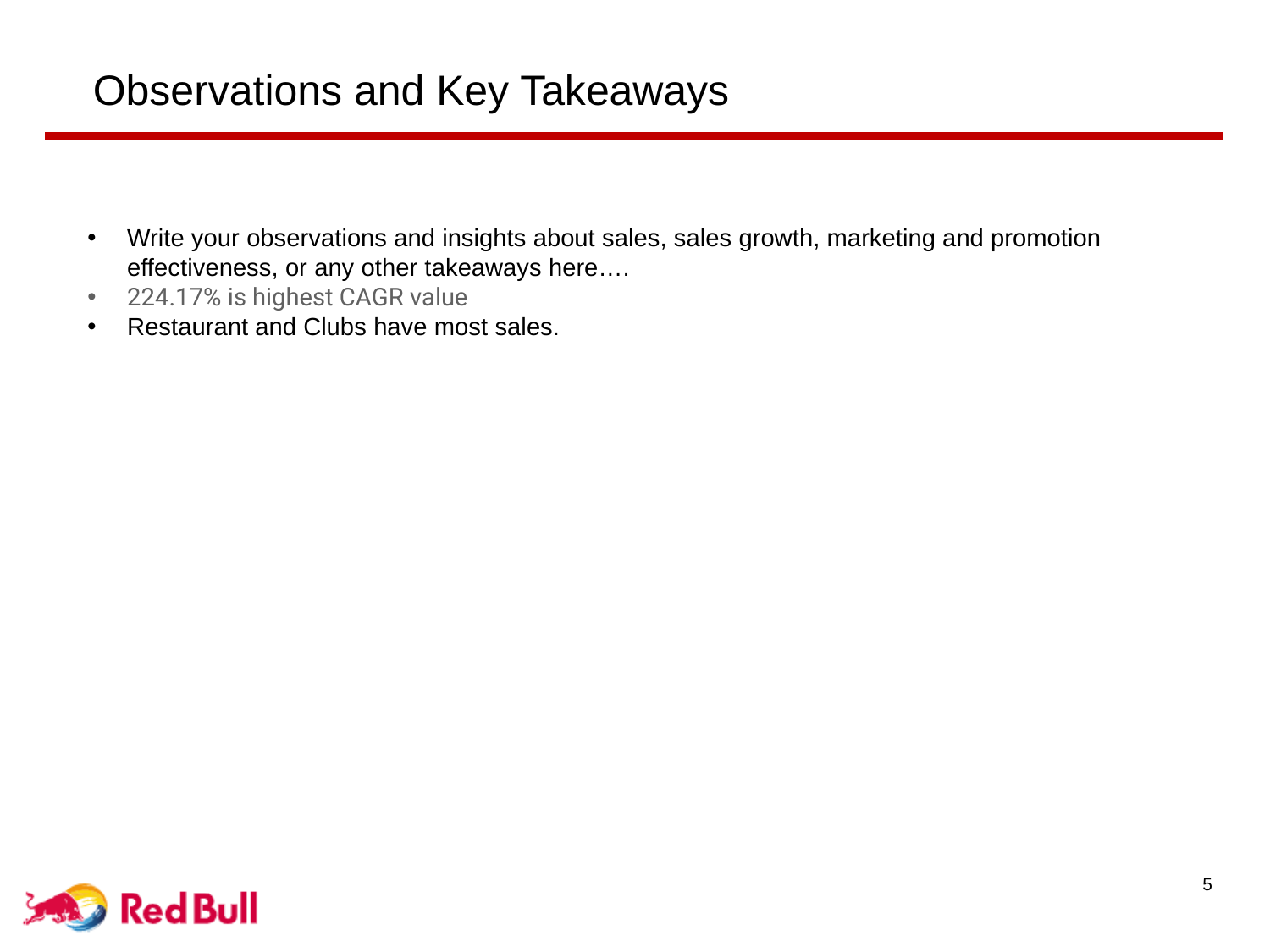

# Observations and Key Takeaways
Write your observations and insights about sales, sales growth, marketing and promotion effectiveness, or any other takeaways here….
224.17% is highest CAGR value
Restaurant and Clubs have most sales.